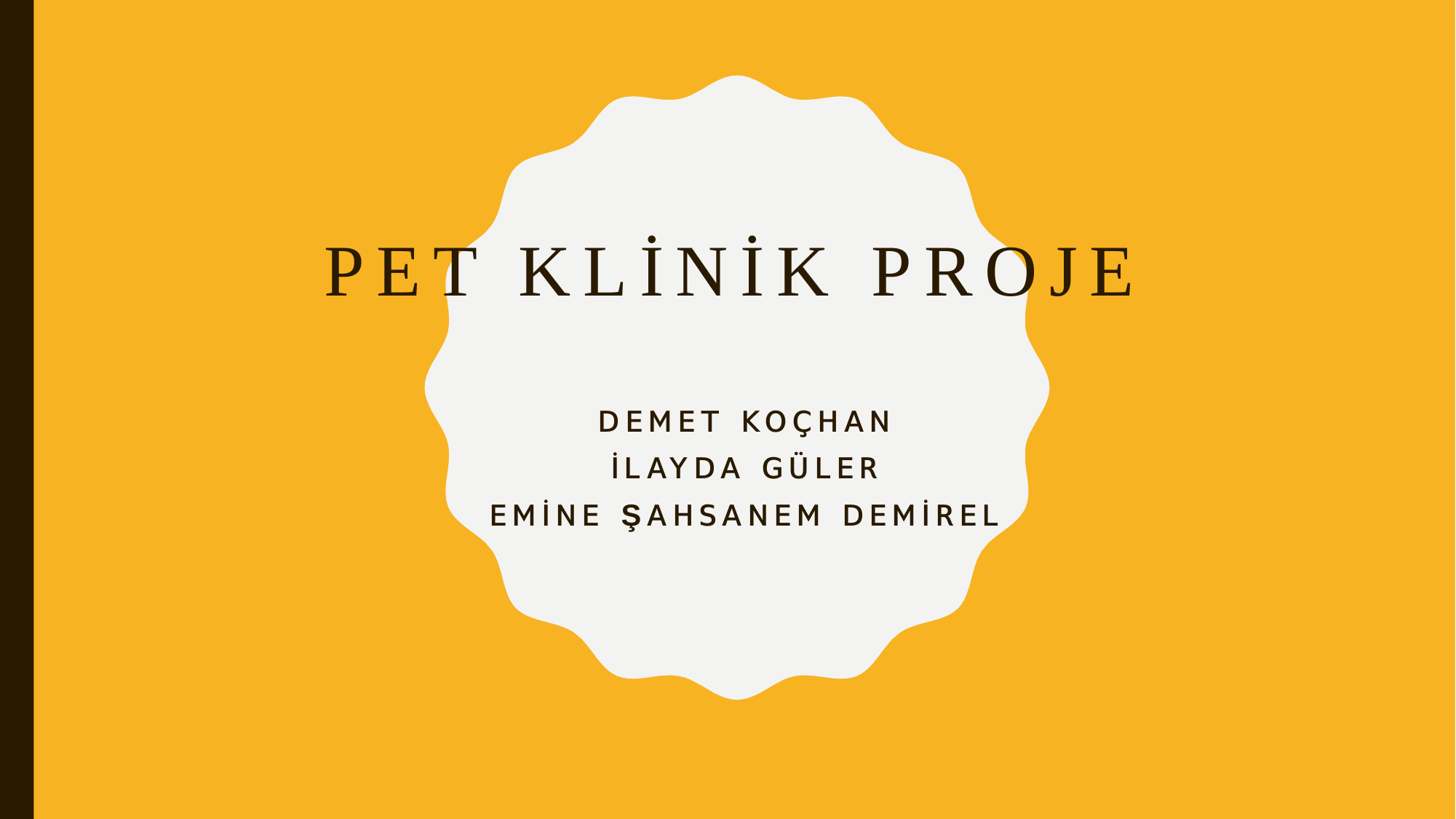

# Pet Klinik proje
DEMET KOÇHAN
İLAYDA GÜLER
Emine Şahsanem Demirel